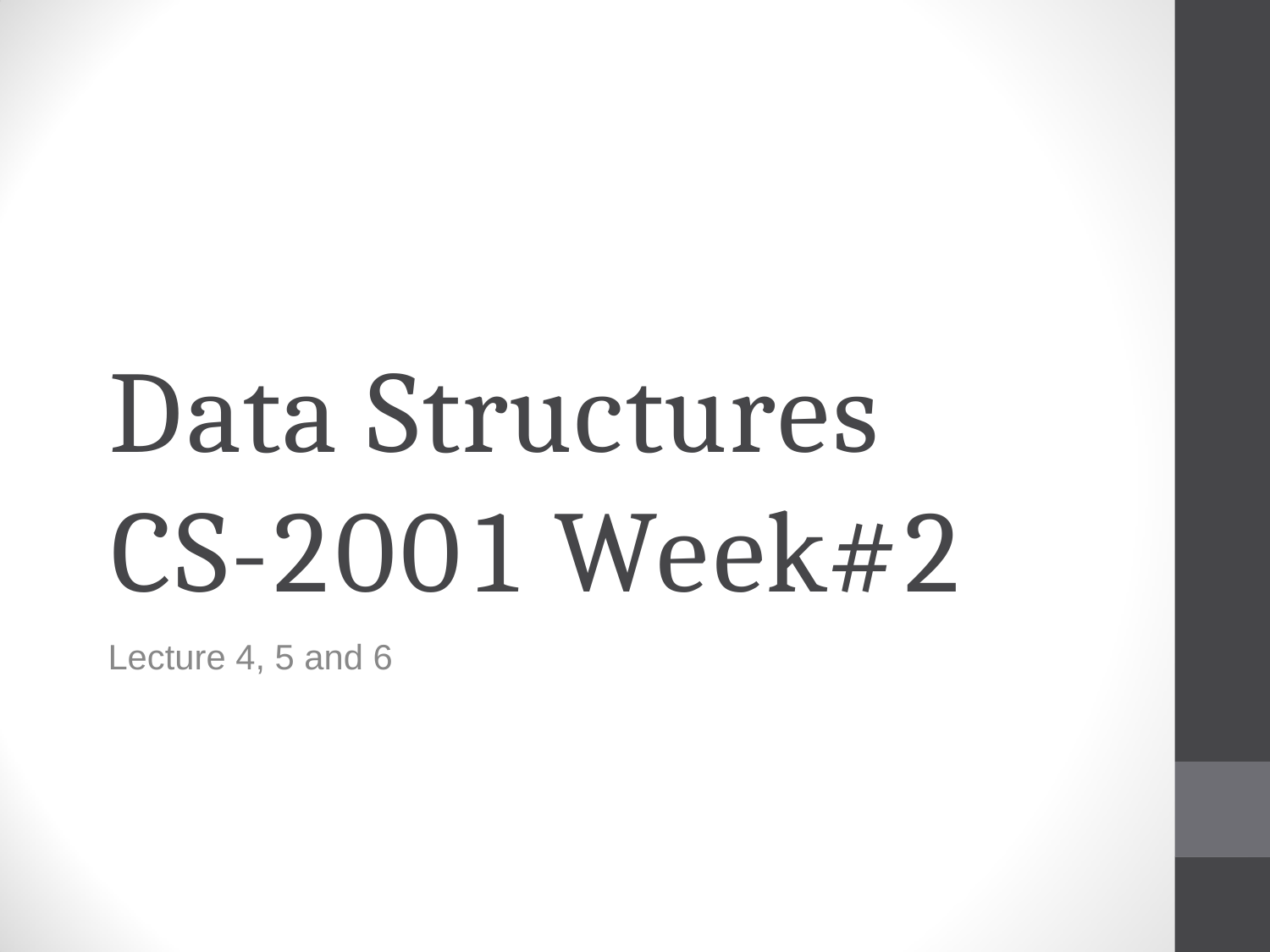

Data Structures  CS-2001 Week#2

Lecture 4, 5 and 6